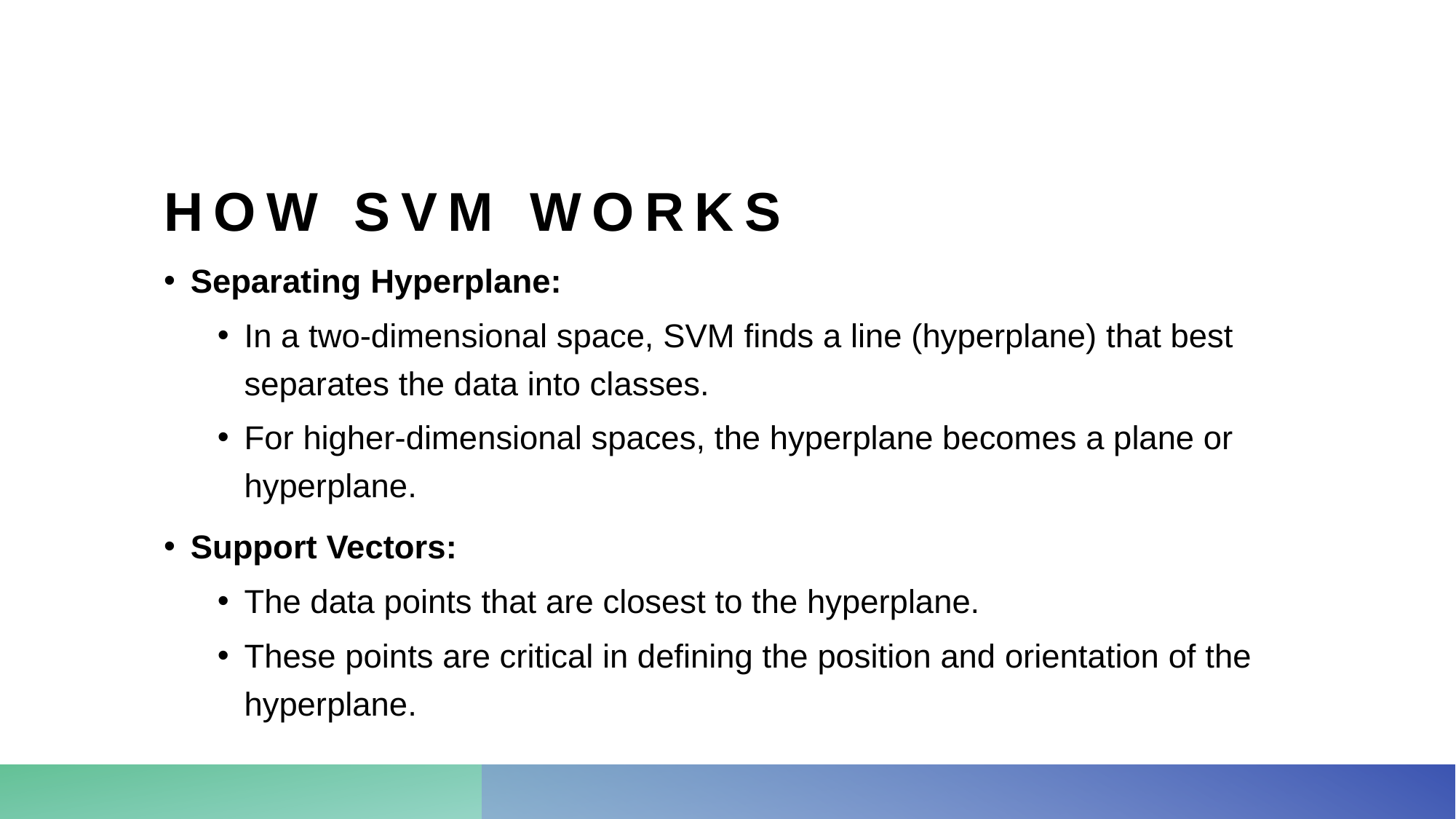

# How SVM works
Separating Hyperplane:
In a two-dimensional space, SVM finds a line (hyperplane) that best separates the data into classes.
For higher-dimensional spaces, the hyperplane becomes a plane or hyperplane.
Support Vectors:
The data points that are closest to the hyperplane.
These points are critical in defining the position and orientation of the hyperplane.